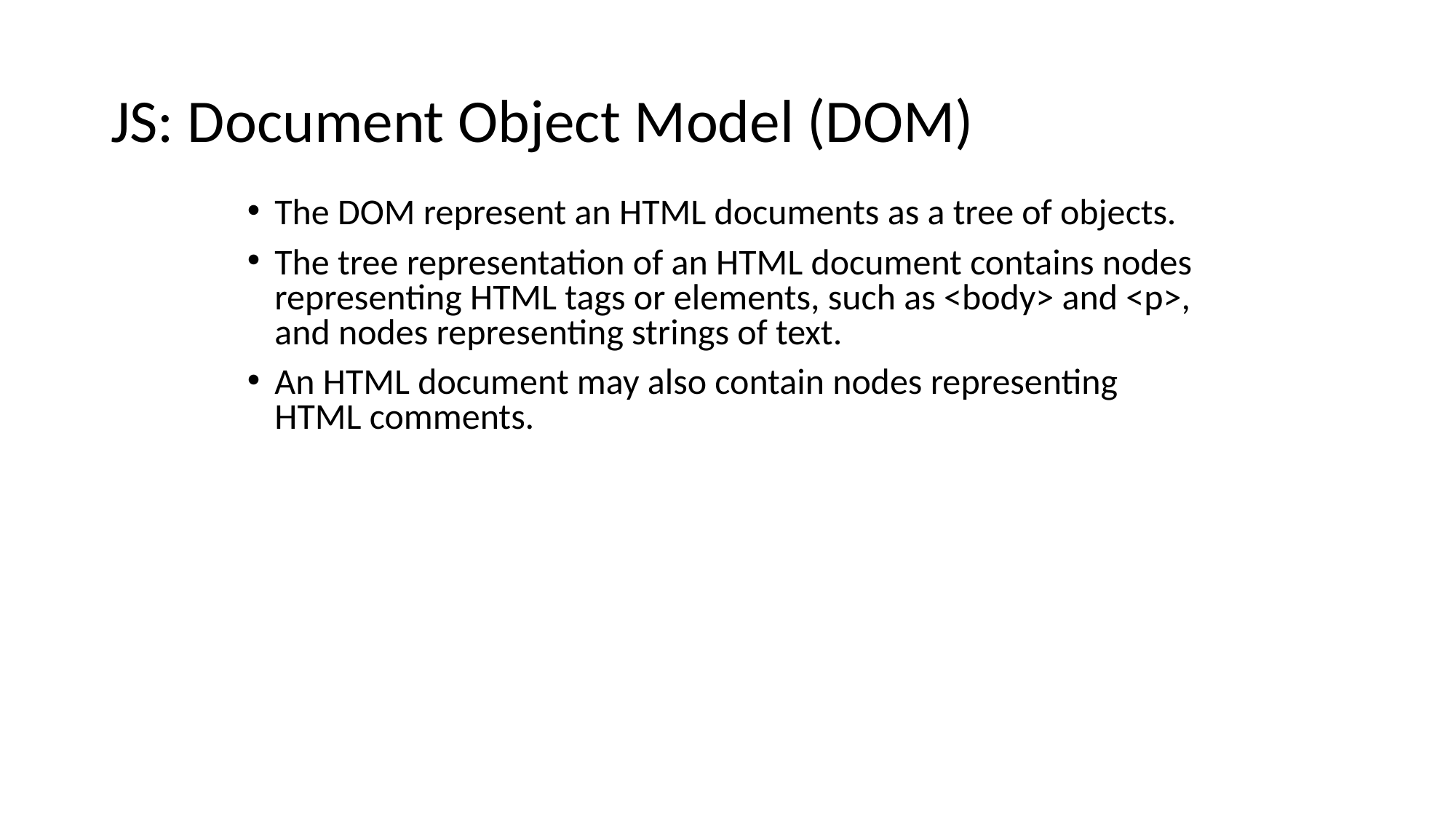

# JS: Document Object Model (DOM)
The DOM represent an HTML documents as a tree of objects.
The tree representation of an HTML document contains nodes representing HTML tags or elements, such as <body> and <p>, and nodes representing strings of text.
An HTML document may also contain nodes representing HTML comments.